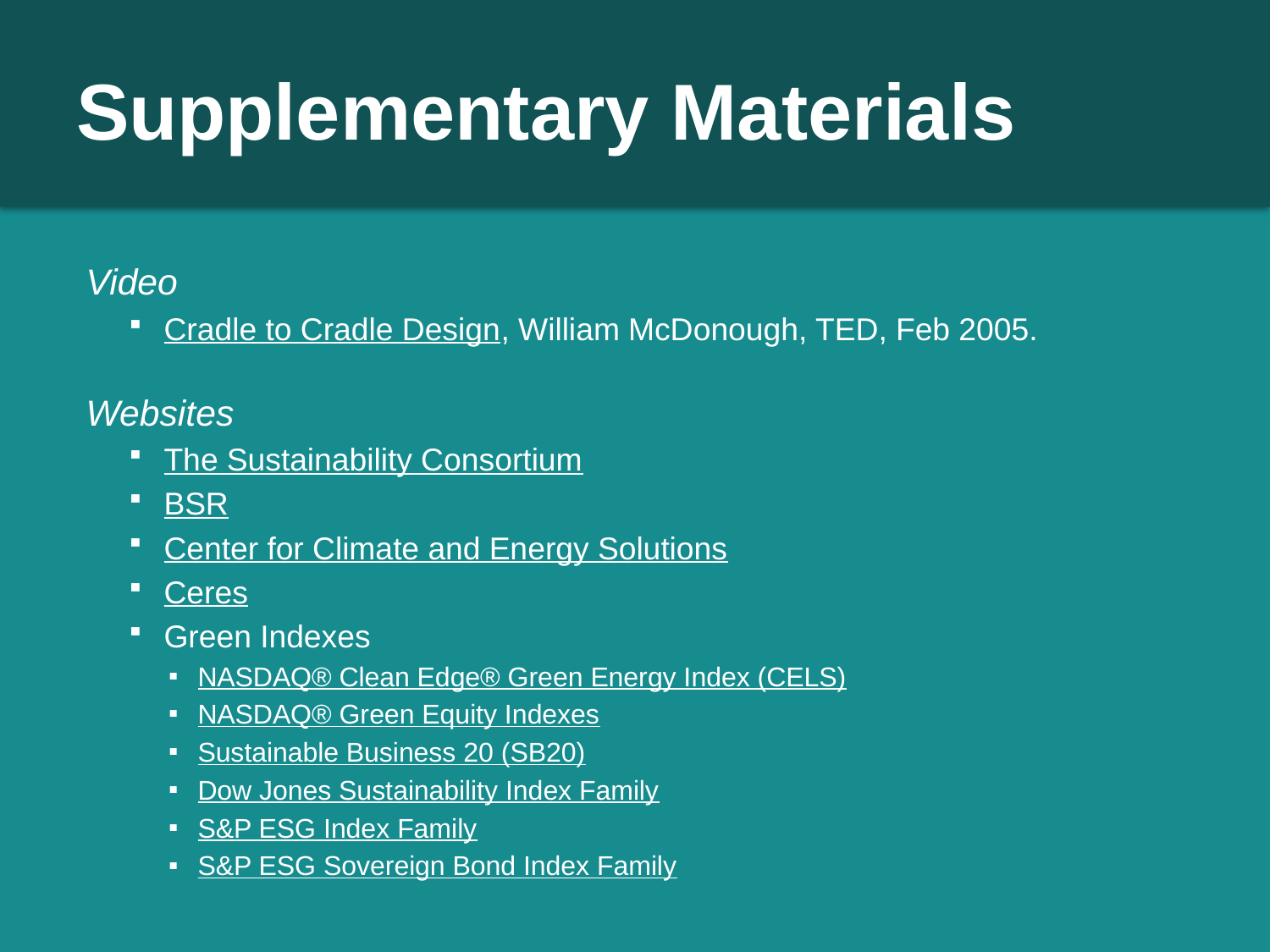

# Supplementary Materials
Video
Cradle to Cradle Design, William McDonough, TED, Feb 2005.

Websites
The Sustainability Consortium
BSR
Center for Climate and Energy Solutions
Ceres
Green Indexes
NASDAQ® Clean Edge® Green Energy Index (CELS)
NASDAQ® Green Equity Indexes
Sustainable Business 20 (SB20)
Dow Jones Sustainability Index Family
S&P ESG Index Family
S&P ESG Sovereign Bond Index Family